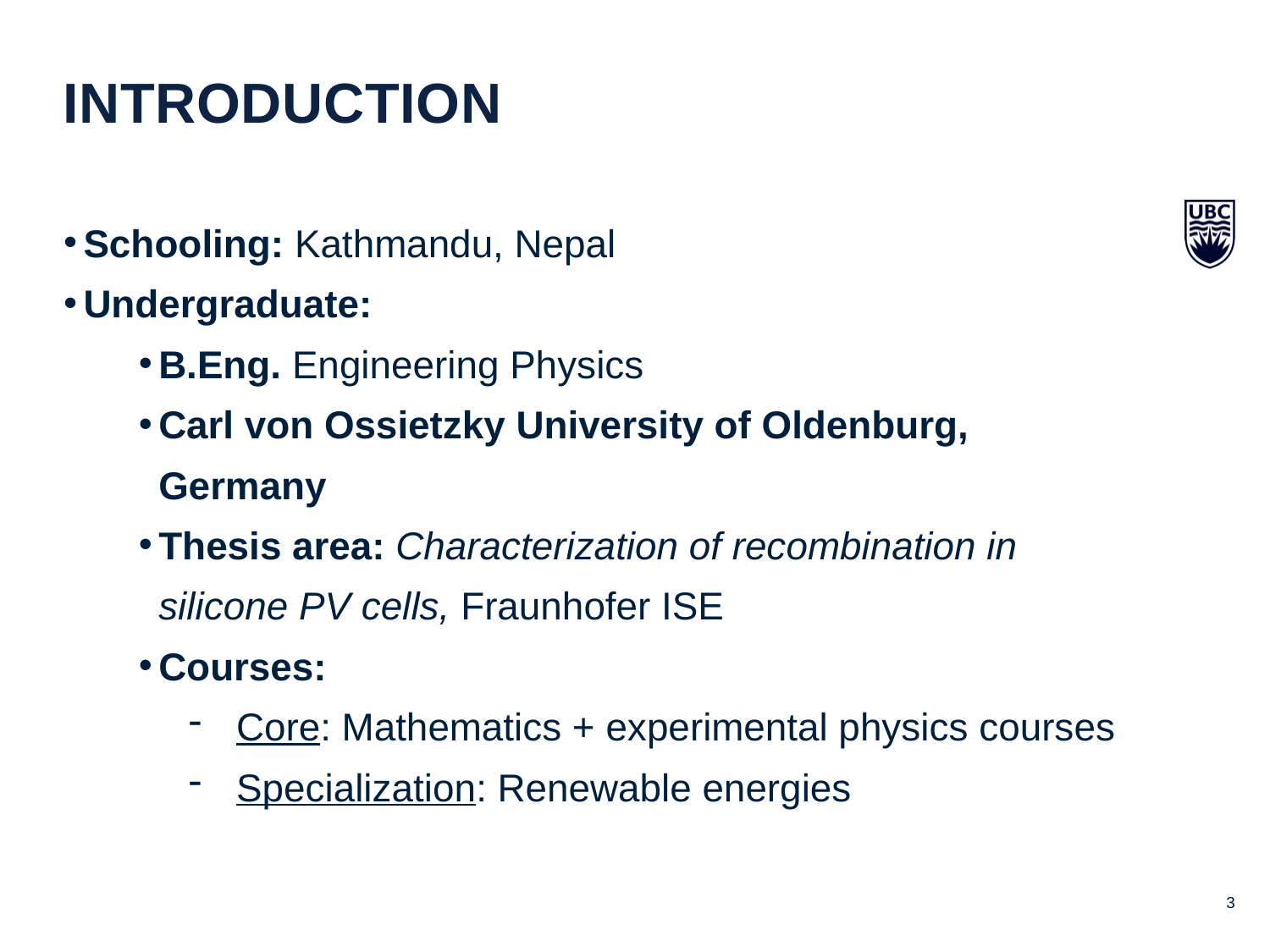

Introduction
Schooling: Kathmandu, Nepal
Undergraduate:
B.Eng. Engineering Physics
Carl von Ossietzky University of Oldenburg, Germany
Thesis area: Characterization of recombination in silicone PV cells, Fraunhofer ISE
Courses:
Core: Mathematics + experimental physics courses
Specialization: Renewable energies